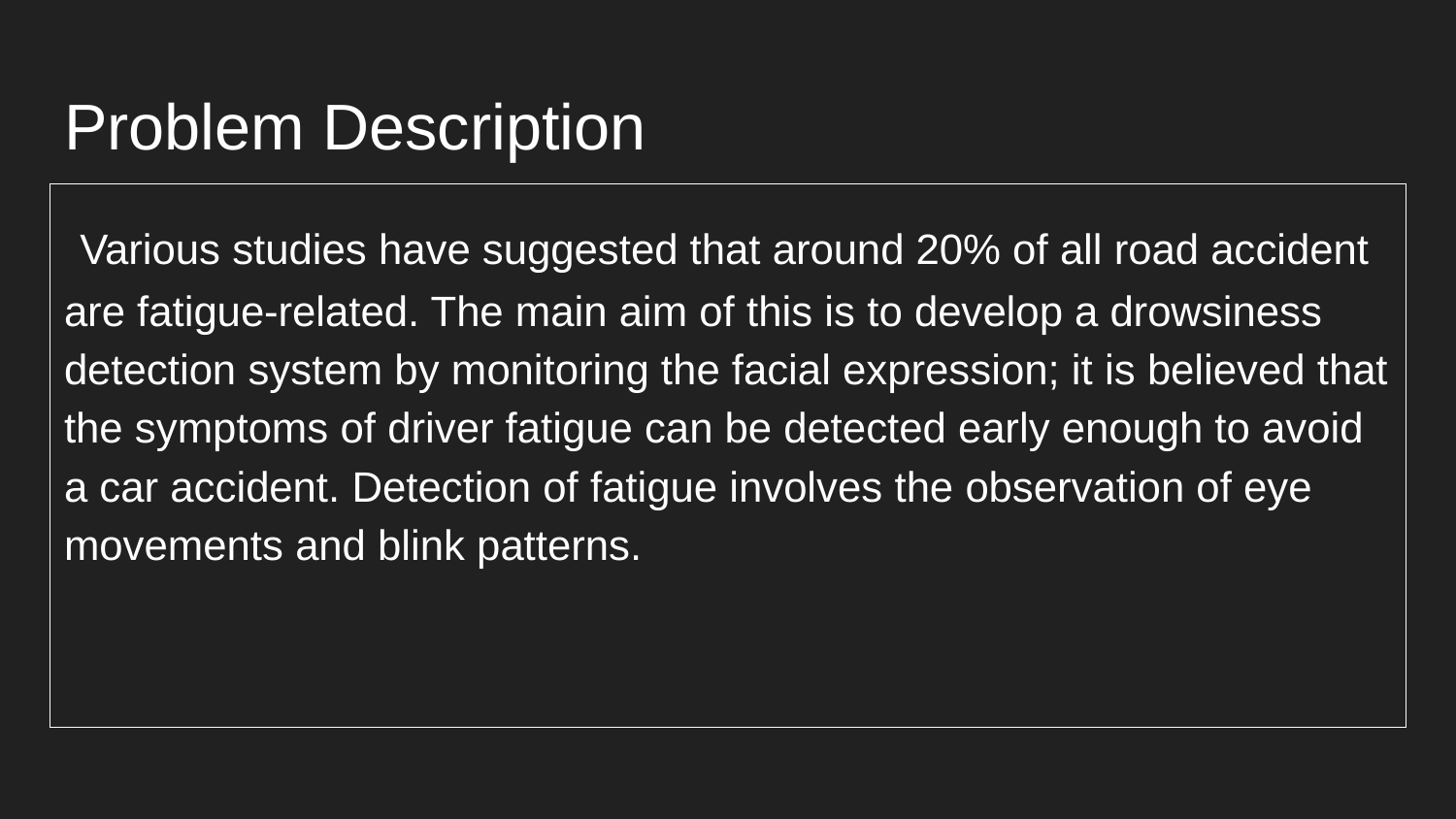

# Problem Description
 Various studies have suggested that around 20% of all road accident are fatigue-related. The main aim of this is to develop a drowsiness detection system by monitoring the facial expression; it is believed that the symptoms of driver fatigue can be detected early enough to avoid a car accident. Detection of fatigue involves the observation of eye movements and blink patterns.